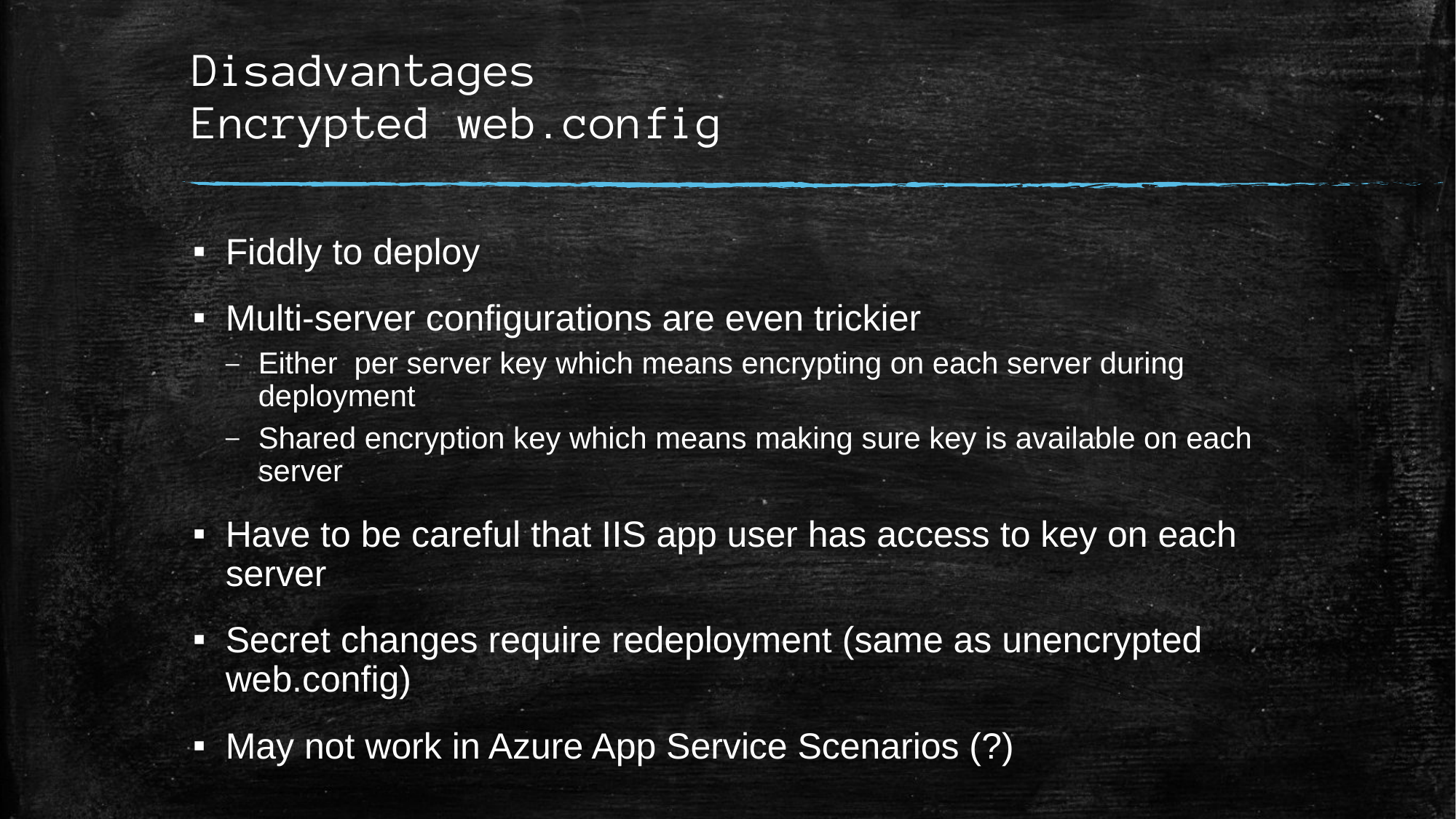

# Disadvantages Encrypted web.config
Fiddly to deploy
Multi-server configurations are even trickier
Either  per server key which means encrypting on each server during deployment
Shared encryption key which means making sure key is available on each server
Have to be careful that IIS app user has access to key on each server
Secret changes require redeployment (same as unencrypted web.config)
May not work in Azure App Service Scenarios (?)